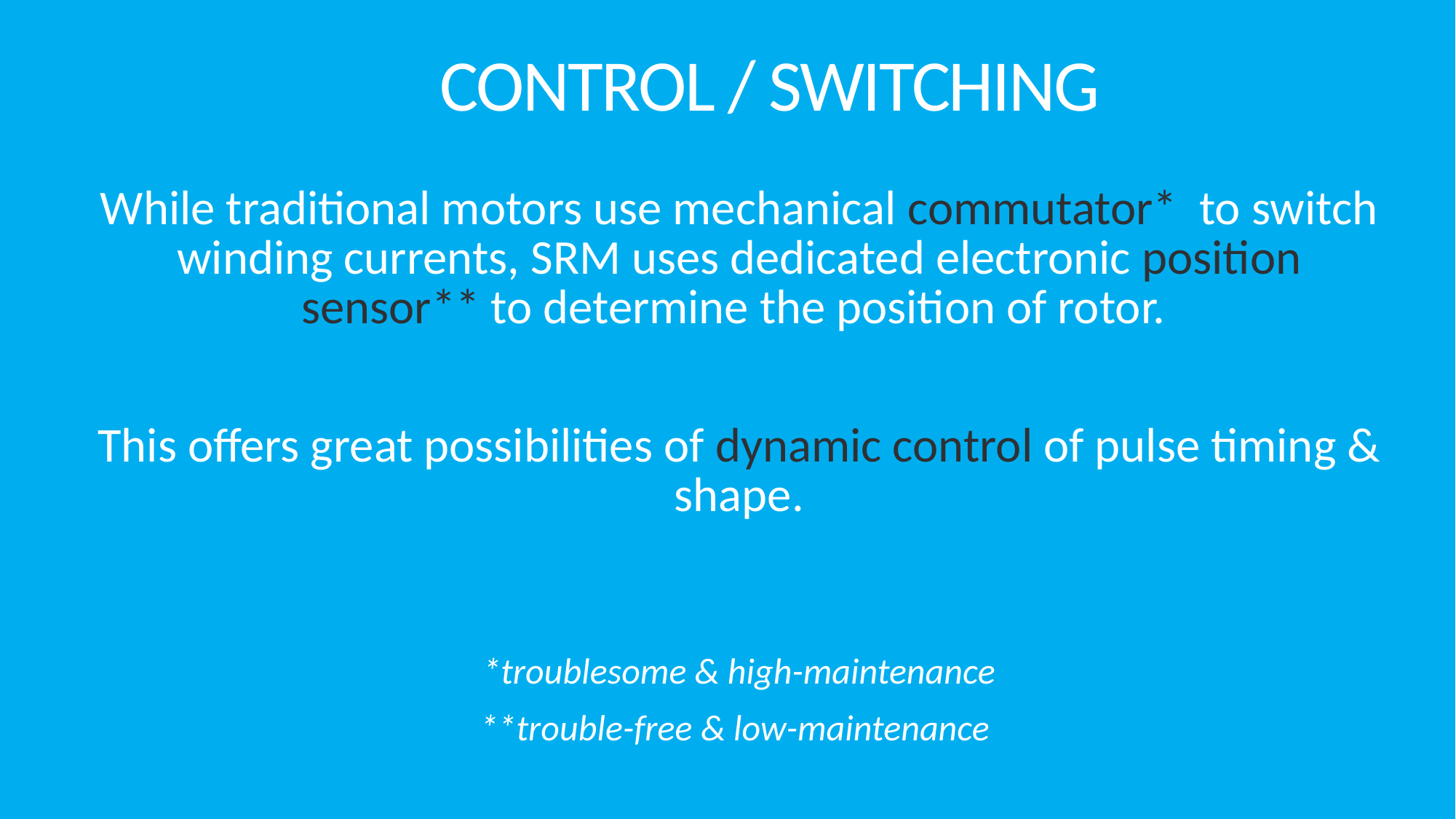

# CONTROL / SWITCHING
While traditional motors use mechanical commutator*  to switch winding currents, SRM uses dedicated electronic position sensor** to determine the position of rotor.

This offers great possibilities of dynamic control of pulse timing & shape.

*troublesome & high-maintenance
**trouble-free & low-maintenance